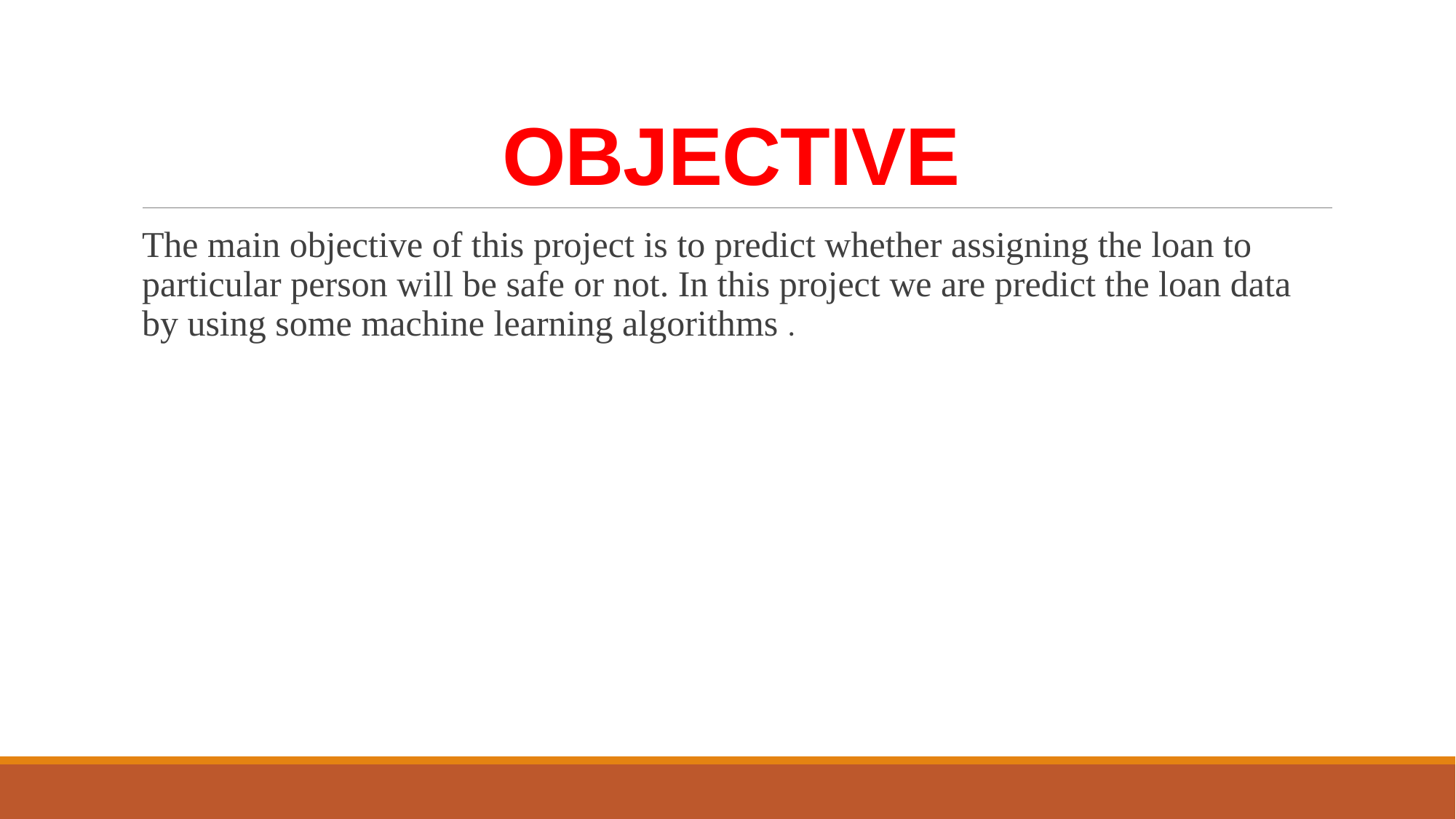

# OBJECTIVE
The main objective of this project is to predict whether assigning the loan to particular person will be safe or not. In this project we are predict the loan data by using some machine learning algorithms .